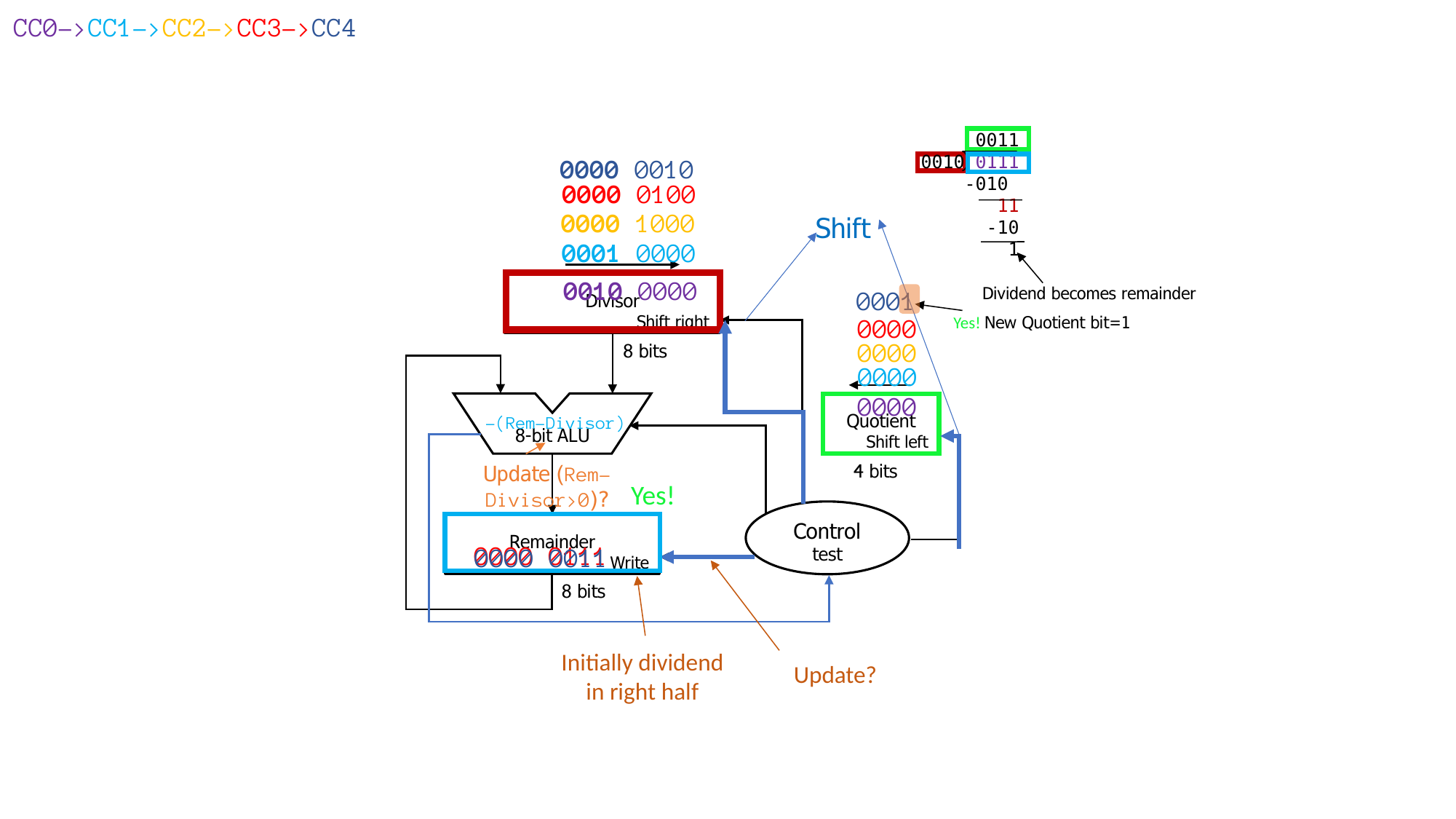

CC0->CC1->CC2->CC3->CC4

     0011
0010 0111
    -010
       11
      -10
        1

0000 0010

0000 0100

0000 1000
Shift
0001 0000

Divisor
Shift right

8 bits

8-bit ALU
Quotient
Shift left

4 bits
Control
test
Remainder
Write
8 bits
0010 0000

Dividend becomes remainder
0001

0000
Yes! New Quotient bit=1
0000
0000
0000

-(Rem-Divisor)
Update (Rem-Divisor>0)?
Yes!

0000 0111
0000 0011
Initially dividend
in right half
Update?